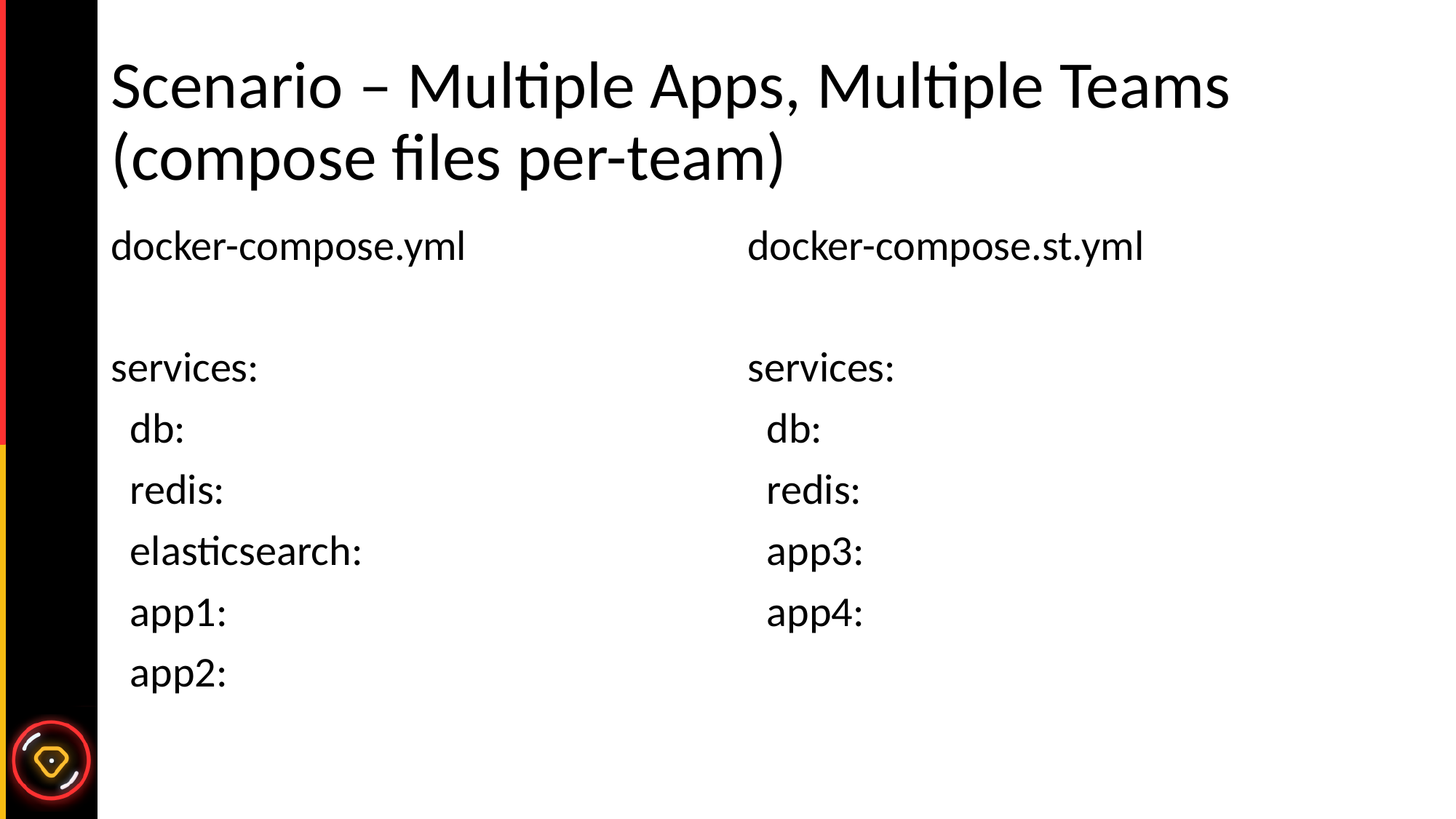

# Scenario – Multiple Apps, Multiple Teams (compose files per-team)
docker-compose.yml

services:
  db:
  redis:
  elasticsearch:
  app1:
  app2:
docker-compose.st.yml

services:
  db:
  redis:
  app3:
  app4: